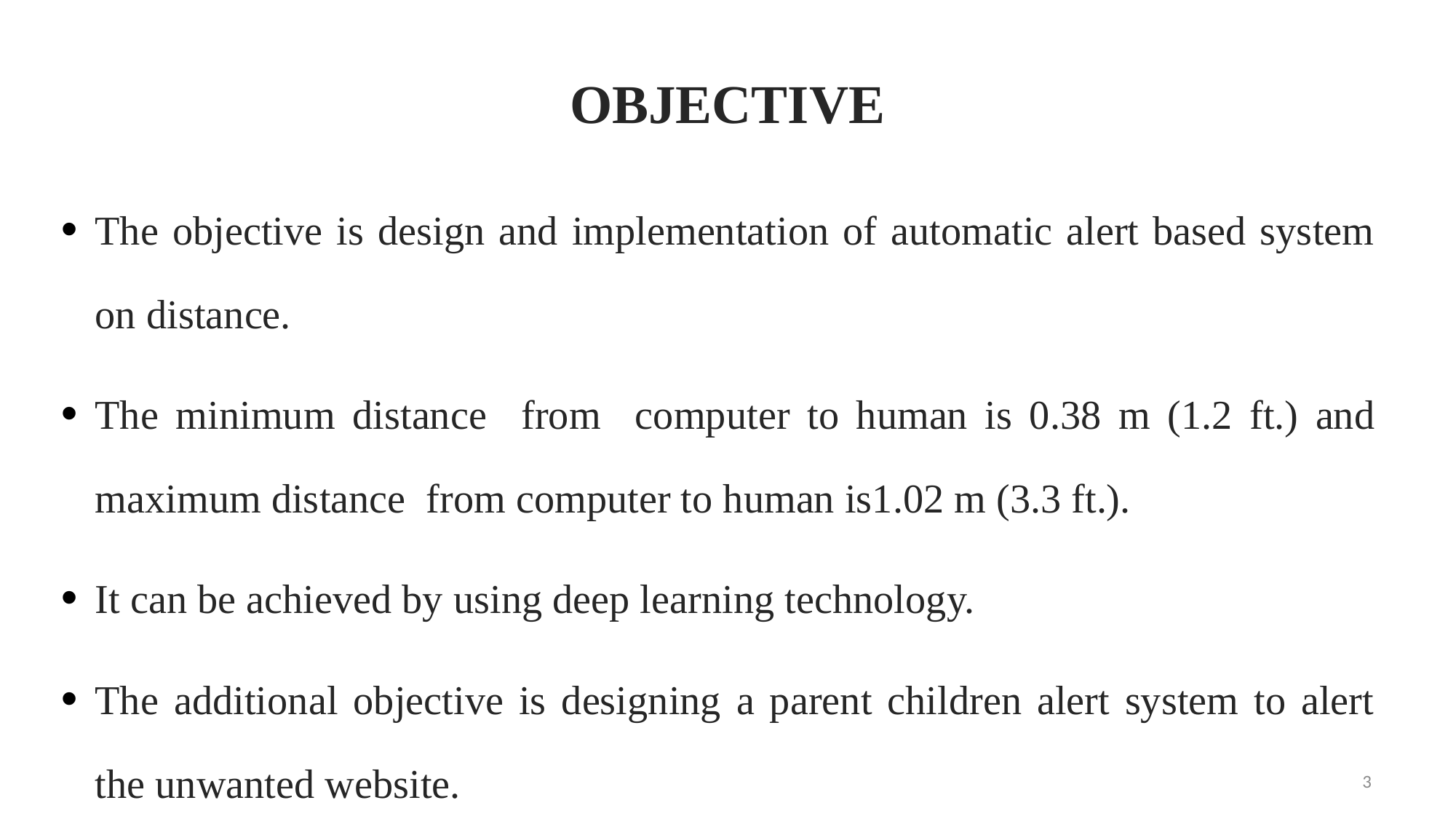

OBJECTIVE
The objective is design and implementation of automatic alert based system on distance.
The minimum distance  from  computer to human is 0.38 m (1.2 ft.) and maximum distance  from computer to human is1.02 m (3.3 ft.).
It can be achieved by using deep learning technology.
The additional objective is designing a parent children alert system to alert the unwanted website.
3